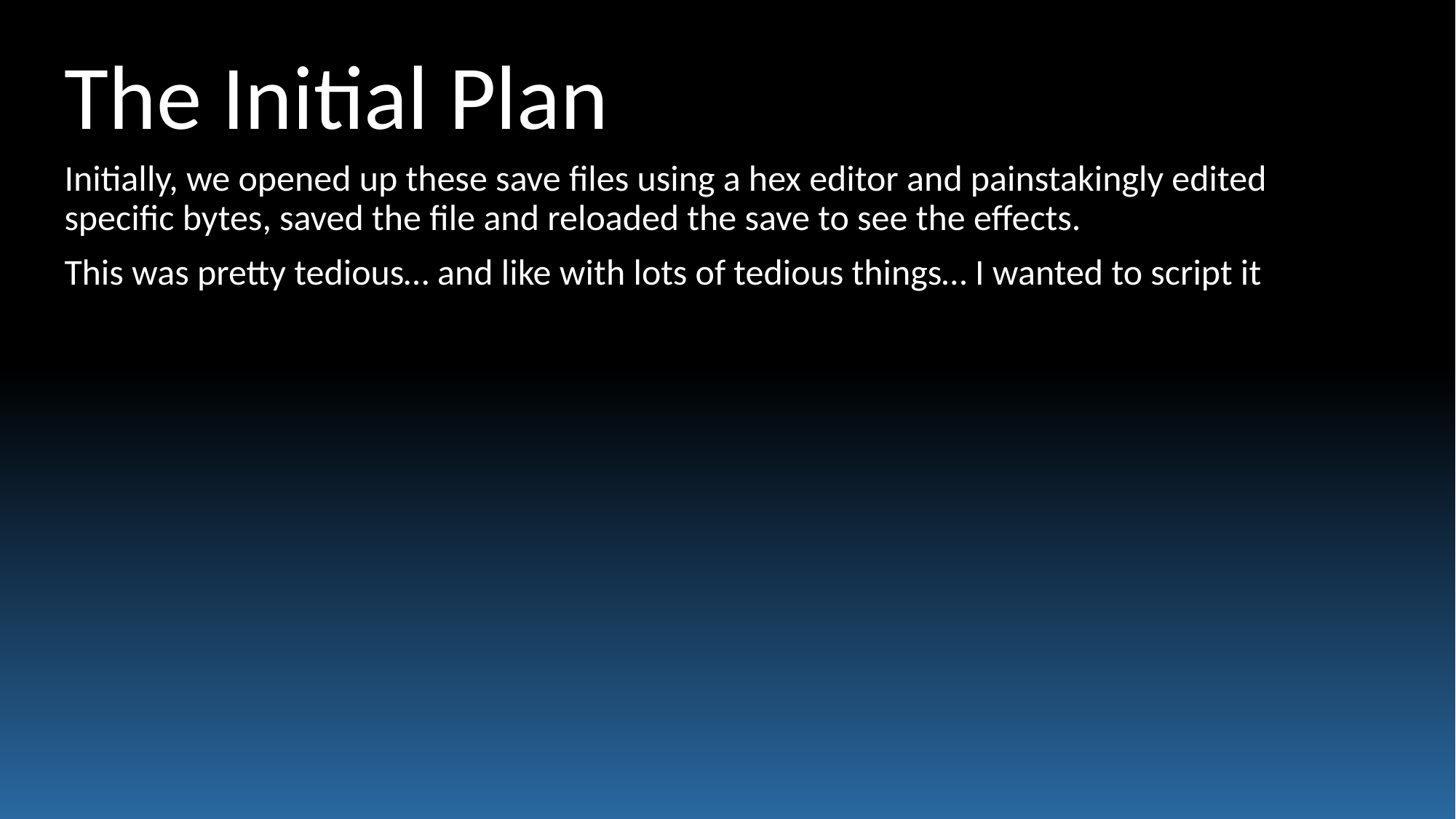

# The Initial Plan
Initially, we opened up these save files using a hex editor and painstakingly edited specific bytes, saved the file and reloaded the save to see the effects.
This was pretty tedious… and like with lots of tedious things… I wanted to script it